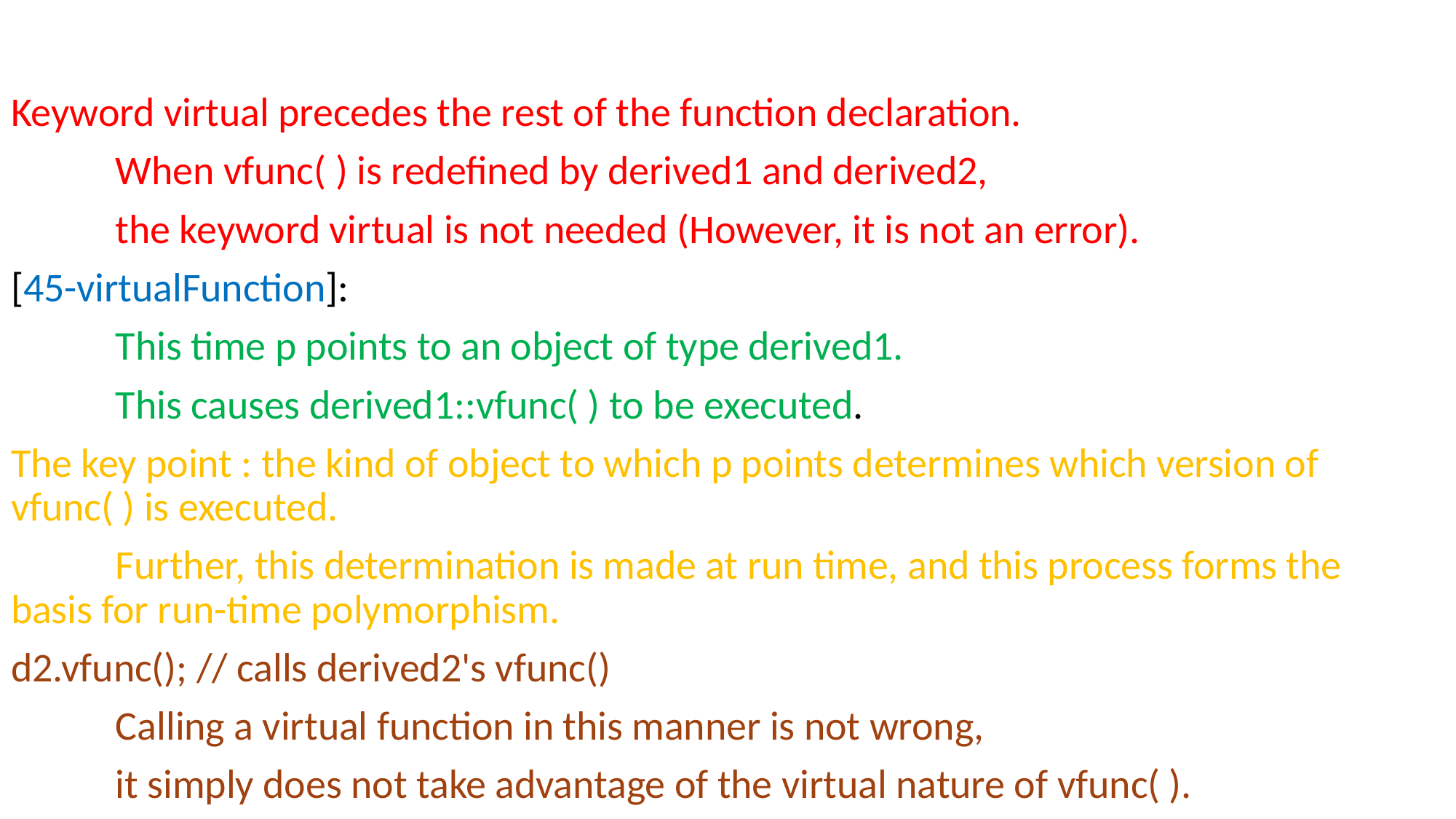

#
Keyword virtual precedes the rest of the function declaration.
	When vfunc( ) is redefined by derived1 and derived2,
	the keyword virtual is not needed (However, it is not an error).
[45-virtualFunction]:
	This time p points to an object of type derived1.
	This causes derived1::vfunc( ) to be executed.
The key point : the kind of object to which p points determines which version of 	vfunc( ) is executed.
	Further, this determination is made at run time, and this process forms the 	basis for run-time polymorphism.
d2.vfunc(); // calls derived2's vfunc()
	Calling a virtual function in this manner is not wrong,
	it simply does not take advantage of the virtual nature of vfunc( ).